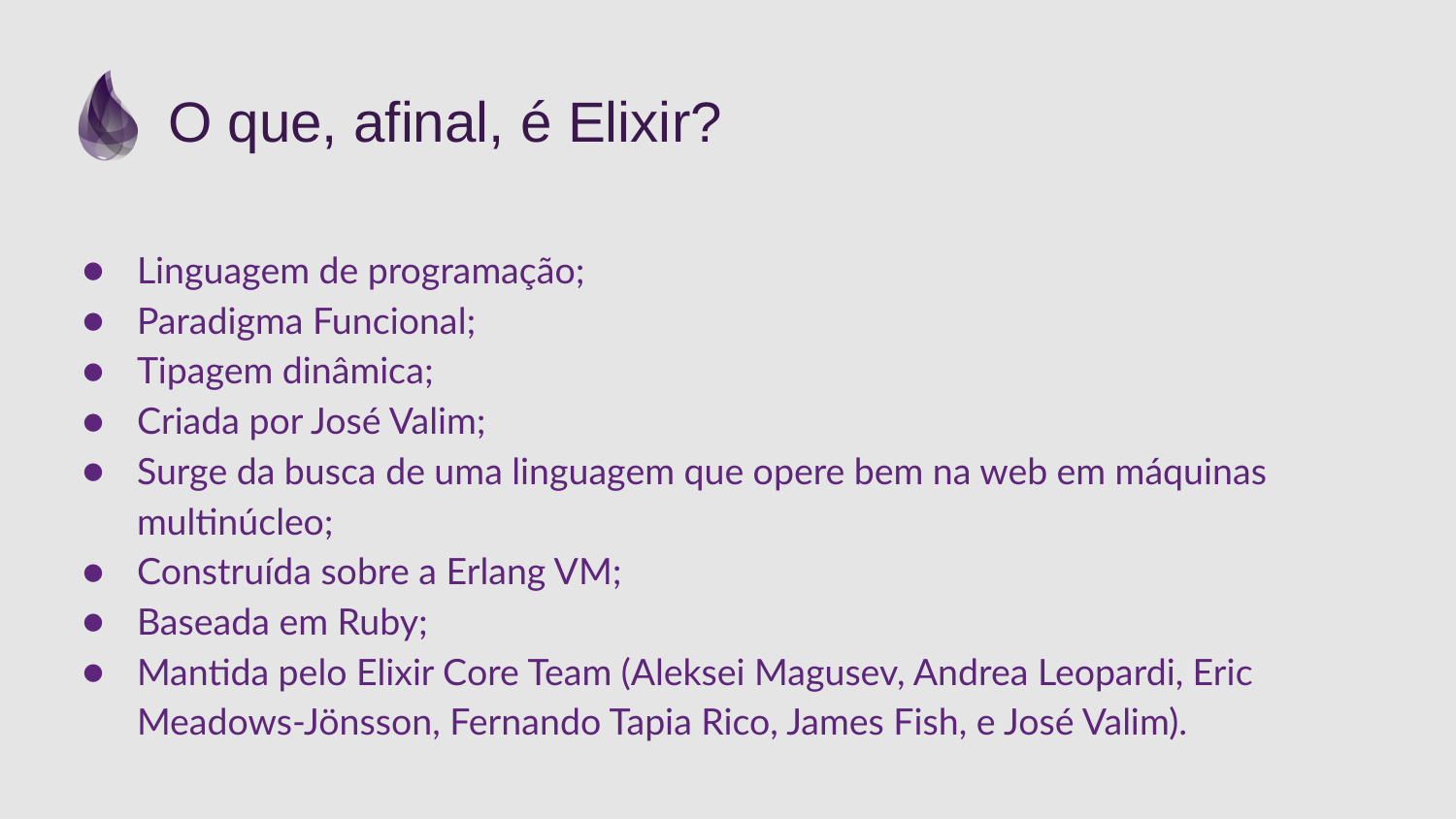

# O que, afinal, é Elixir?
Linguagem de programação;
Paradigma Funcional;
Tipagem dinâmica;
Criada por José Valim;
Surge da busca de uma linguagem que opere bem na web em máquinas multinúcleo;
Construída sobre a Erlang VM;
Baseada em Ruby;
Mantida pelo Elixir Core Team (Aleksei Magusev, Andrea Leopardi, Eric Meadows-Jönsson, Fernando Tapia Rico, James Fish, e José Valim).